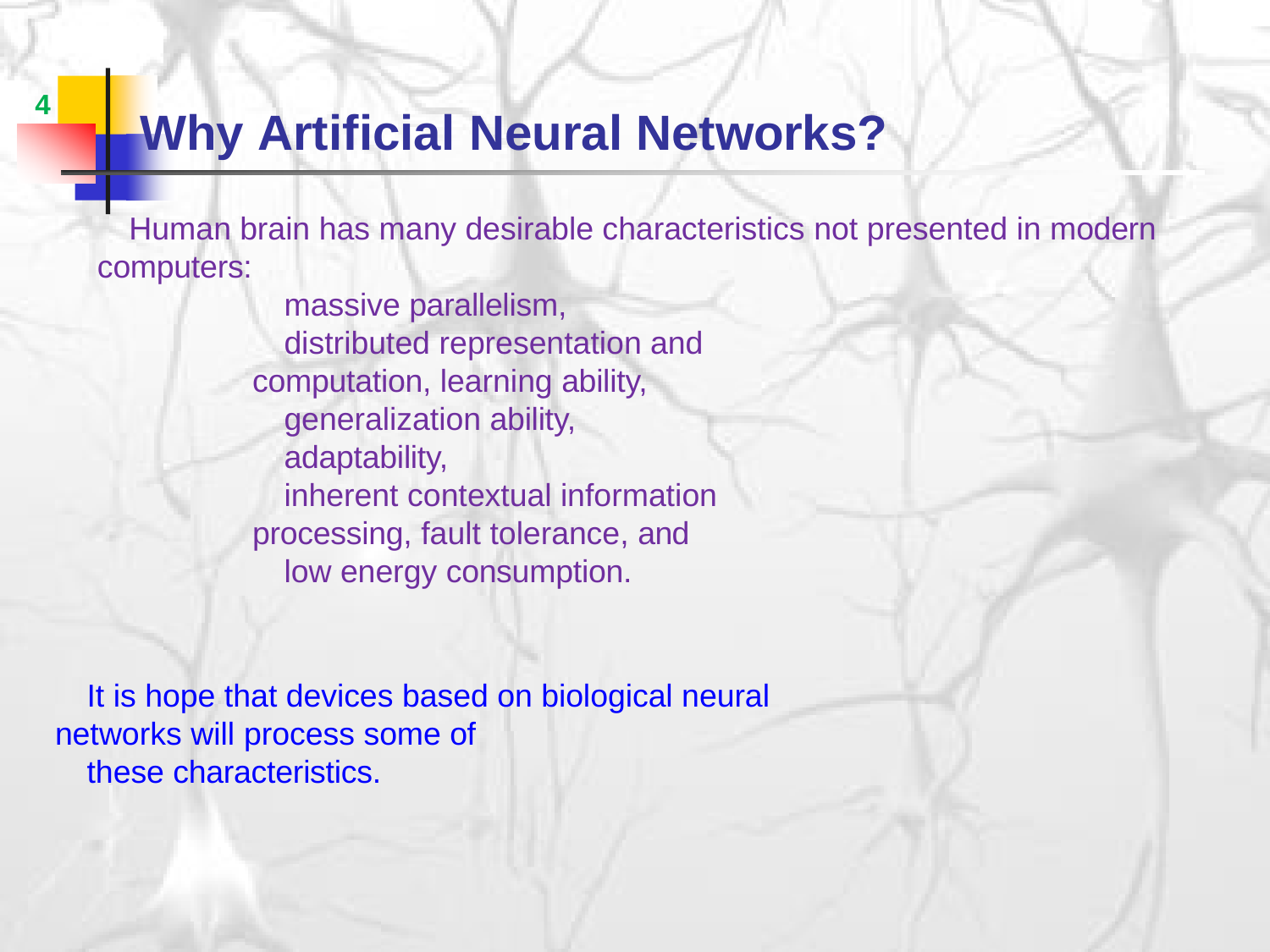

# Why Artificial Neural Networks?
4
Human brain has many desirable characteristics not presented in modern computers:
massive parallelism,
distributed representation and computation, learning ability,
generalization ability,
adaptability,
inherent contextual information processing, fault tolerance, and
low energy consumption.

It is hope that devices based on biological neural networks will process some of
these characteristics.